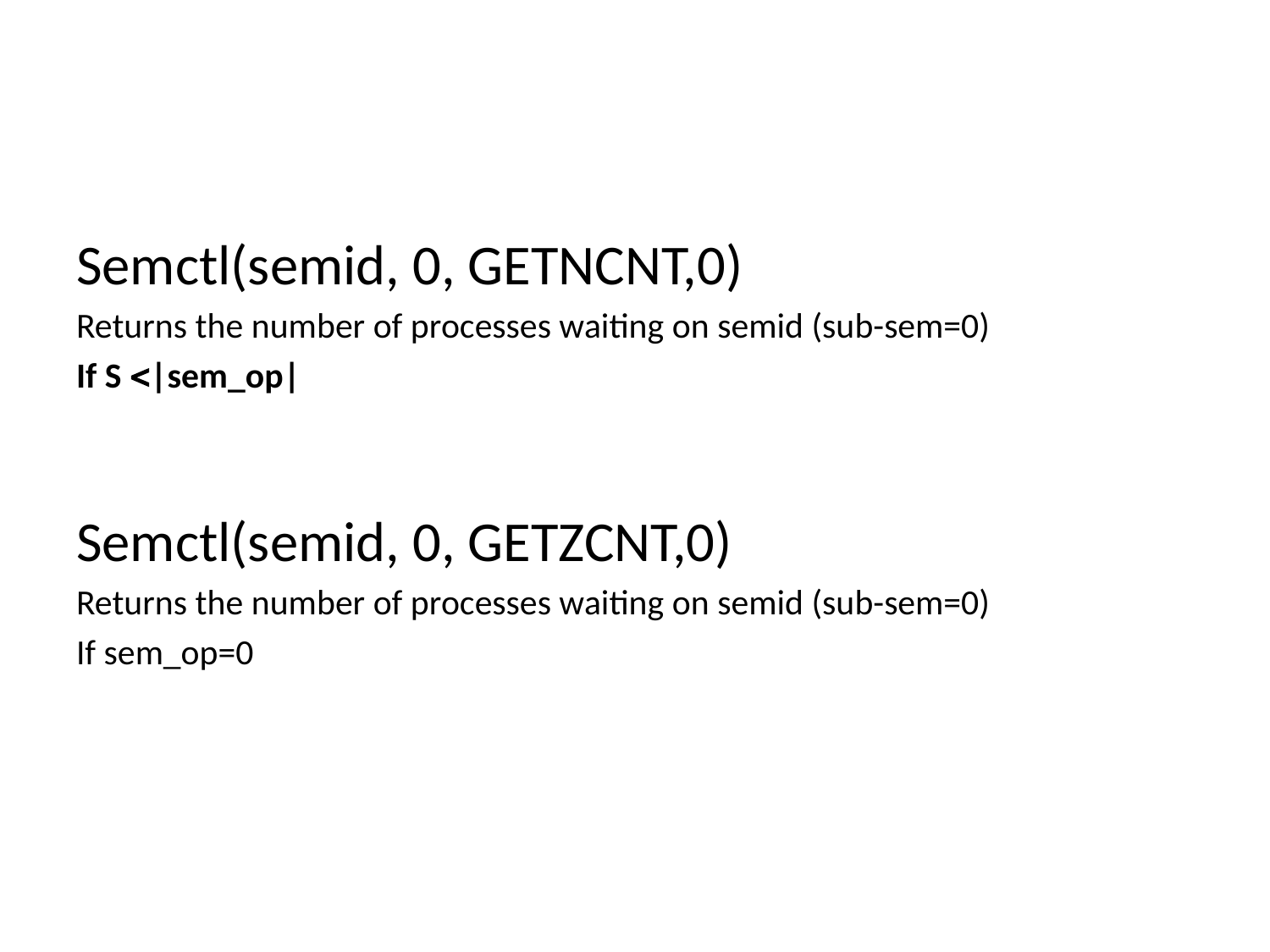

#
Semctl(semid, 0, GETNCNT,0)
Returns the number of processes waiting on semid (sub-sem=0)
If S <|sem_op|

Semctl(semid, 0, GETZCNT,0)
Returns the number of processes waiting on semid (sub-sem=0)
If sem_op=0